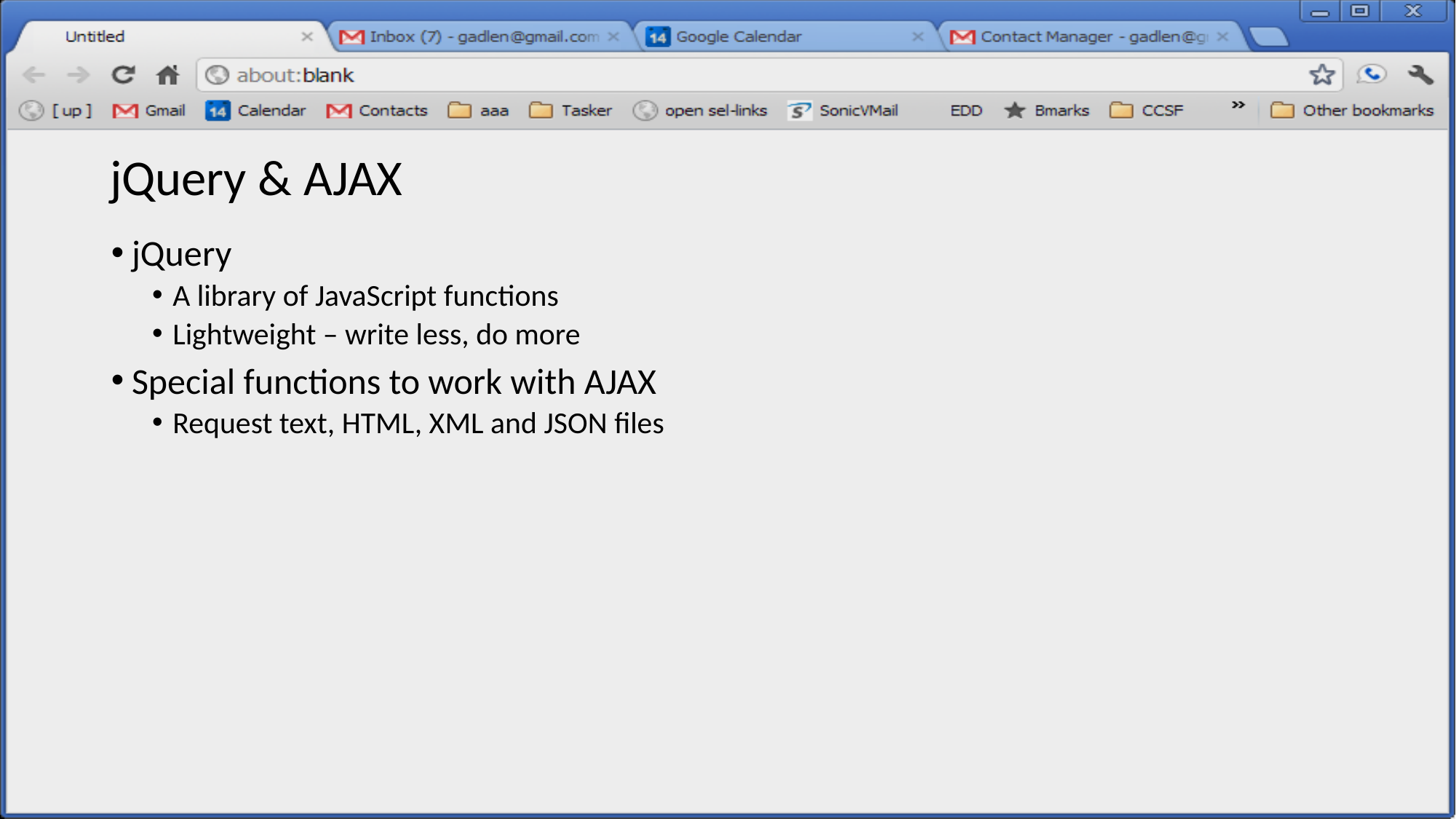

# jQuery & AJAX
jQuery
A library of JavaScript functions
Lightweight – write less, do more
Special functions to work with AJAX
Request text, HTML, XML and JSON files